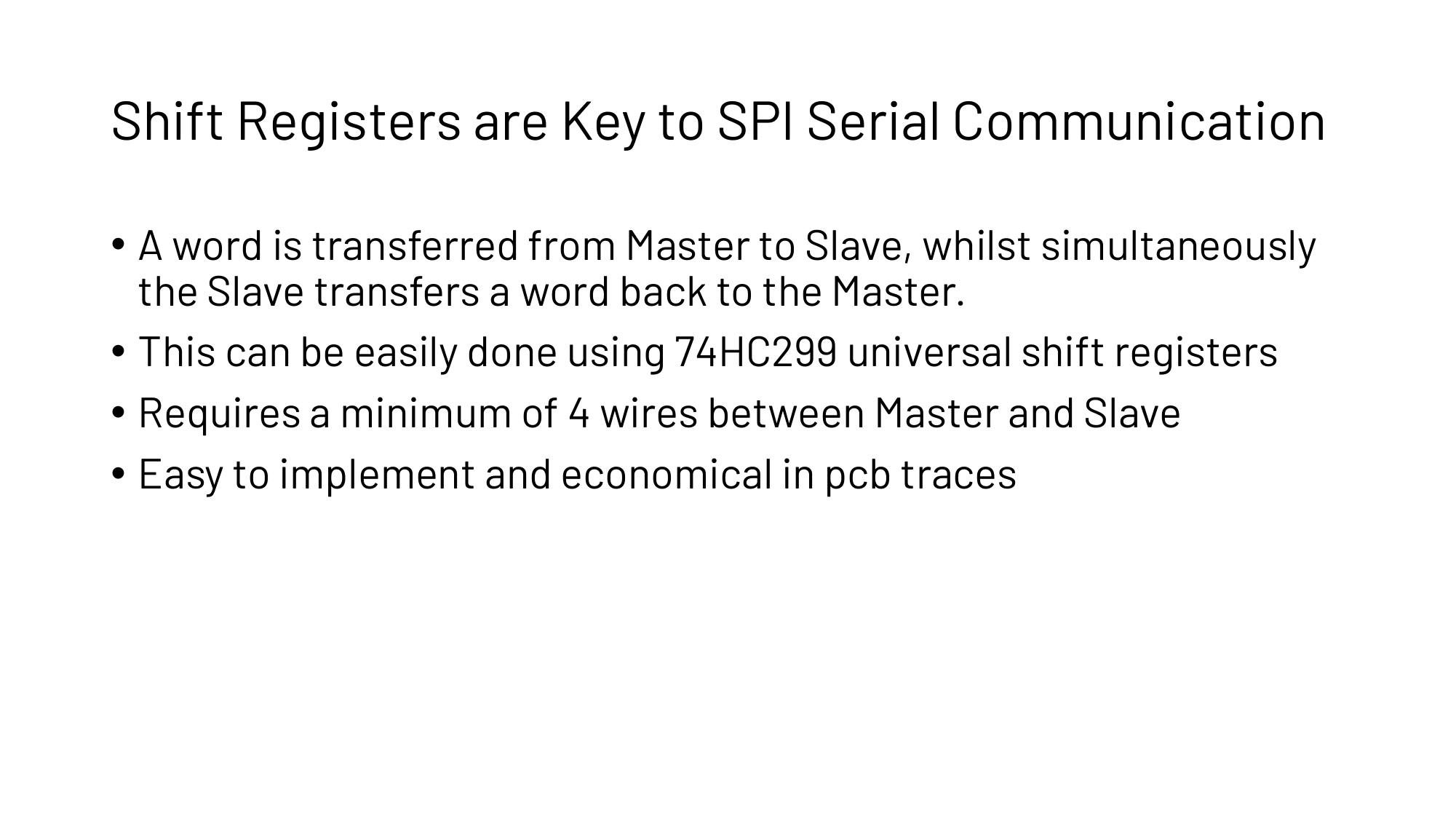

# Shift Registers are Key to SPI Serial Communication
A word is transferred from Master to Slave, whilst simultaneously the Slave transfers a word back to the Master.
This can be easily done using 74HC299 universal shift registers
Requires a minimum of 4 wires between Master and Slave
Easy to implement and economical in pcb traces